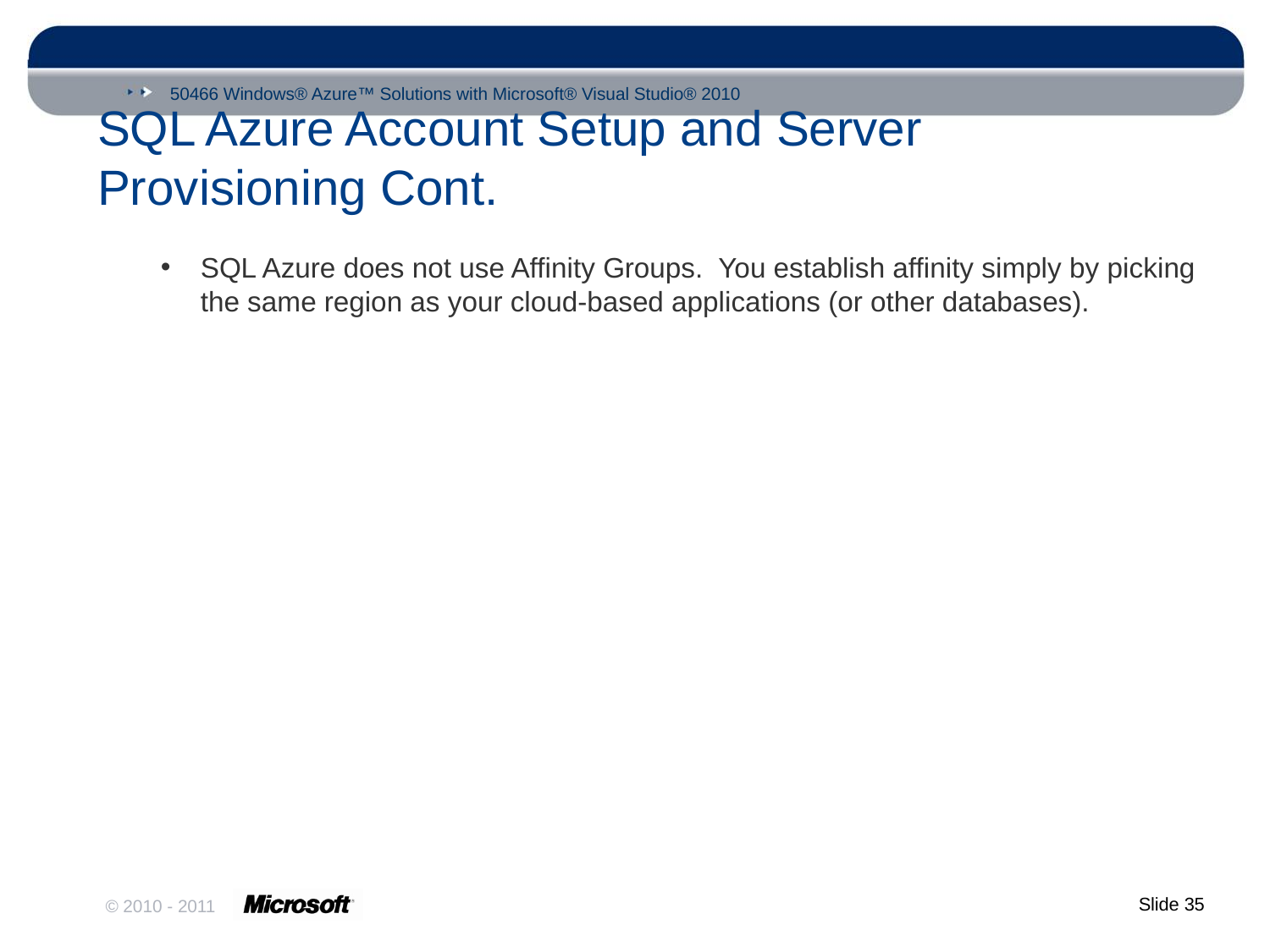

# SQL Azure Account Setup and Server Provisioning Cont.
SQL Azure does not use Affinity Groups.  You establish affinity simply by picking the same region as your cloud-based applications (or other databases).